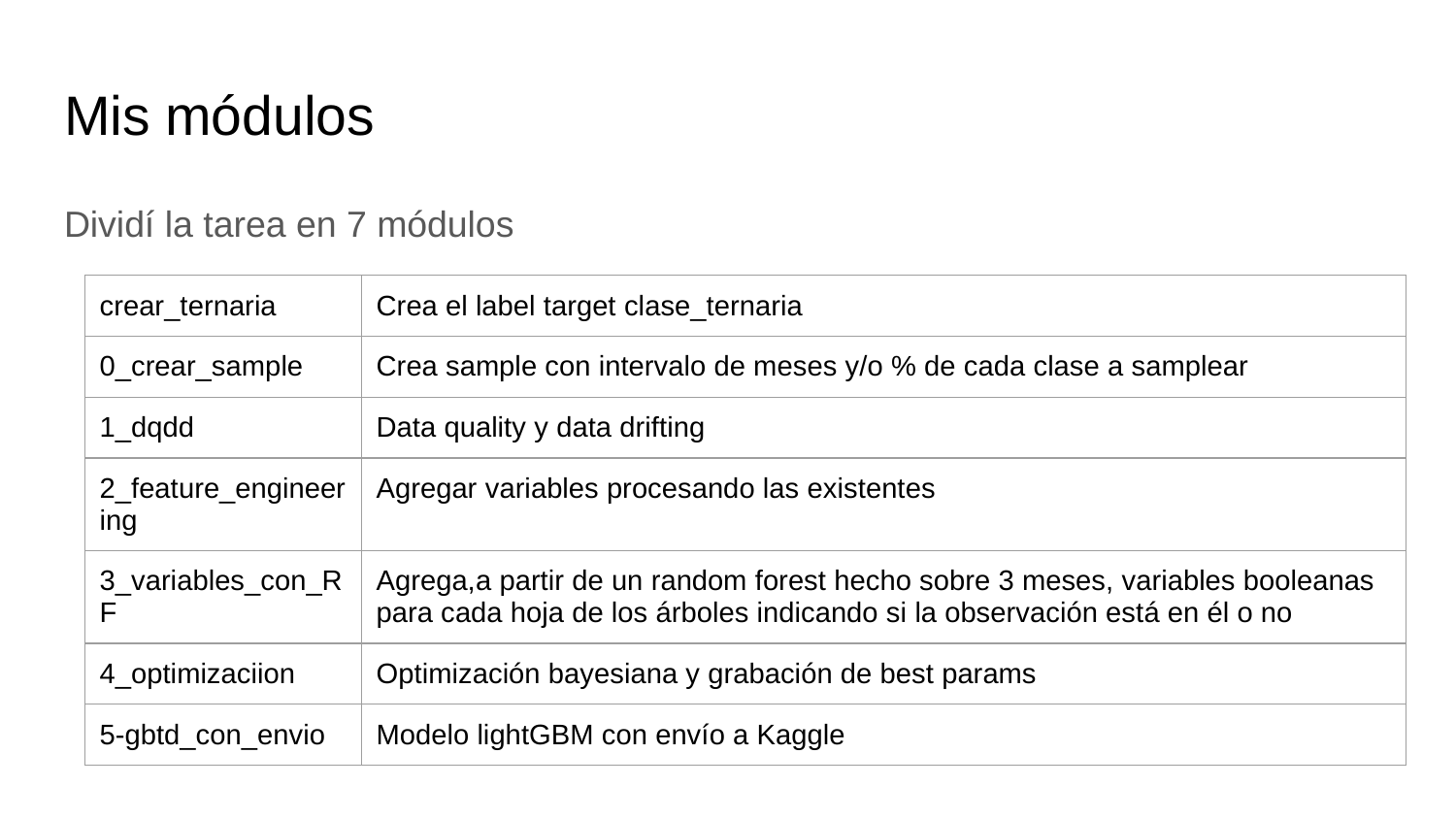

# Mis módulos
Dividí la tarea en 7 módulos

| crear\_ternaria | Crea el label target clase\_ternaria |
| --- | --- |
| 0\_crear\_sample | Crea sample con intervalo de meses y/o % de cada clase a samplear |
| 1\_dqdd | Data quality y data drifting |
| 2\_feature\_engineering | Agregar variables procesando las existentes |
| 3\_variables\_con\_RF | Agrega,a partir de un random forest hecho sobre 3 meses, variables booleanas para cada hoja de los árboles indicando si la observación está en él o no |
| 4\_optimizaciion | Optimización bayesiana y grabación de best params |
| 5-gbtd\_con\_envio | Modelo lightGBM con envío a Kaggle |